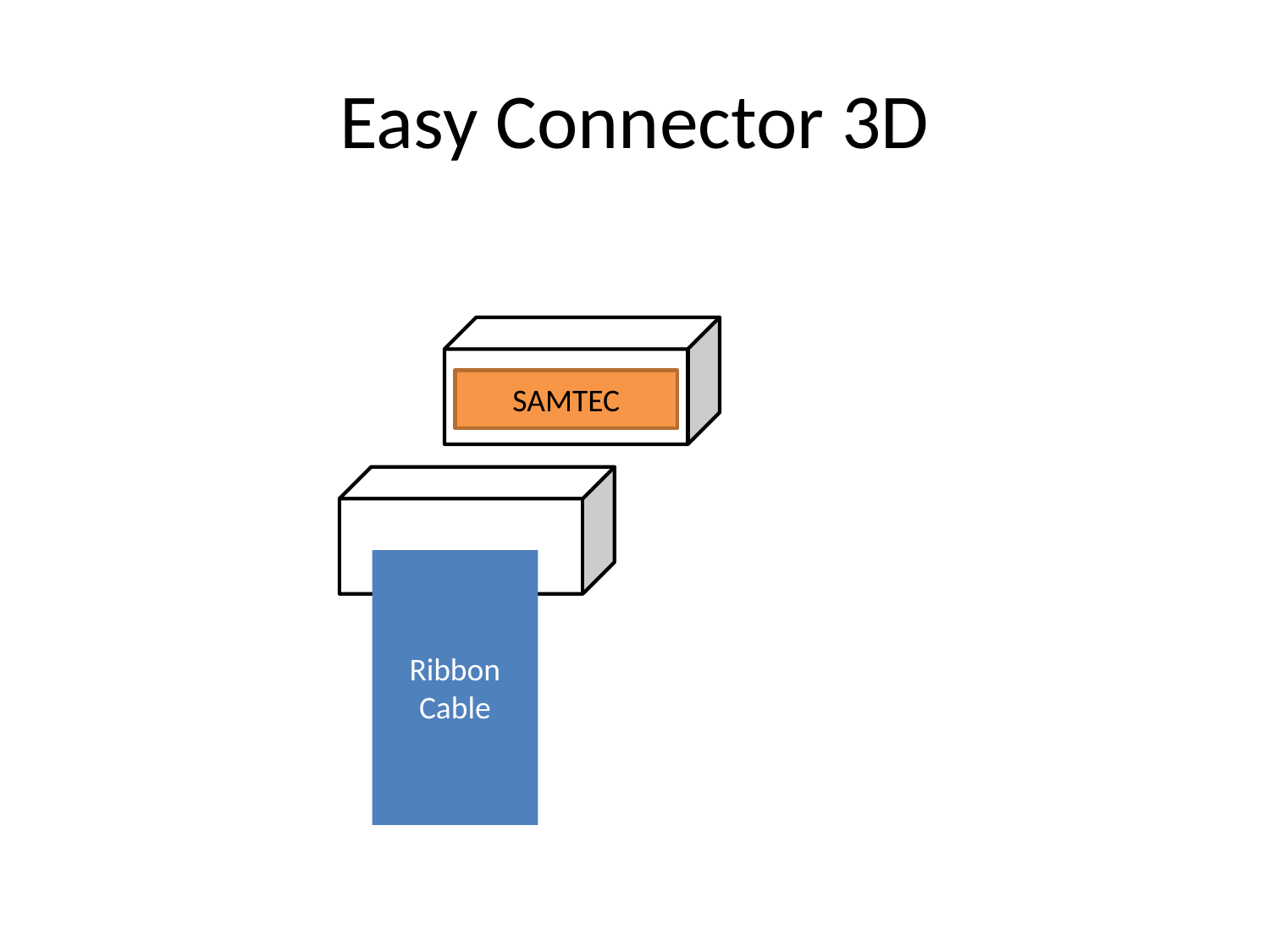

# Easy Connector 3D

SAMTEC

Ribbon Cable